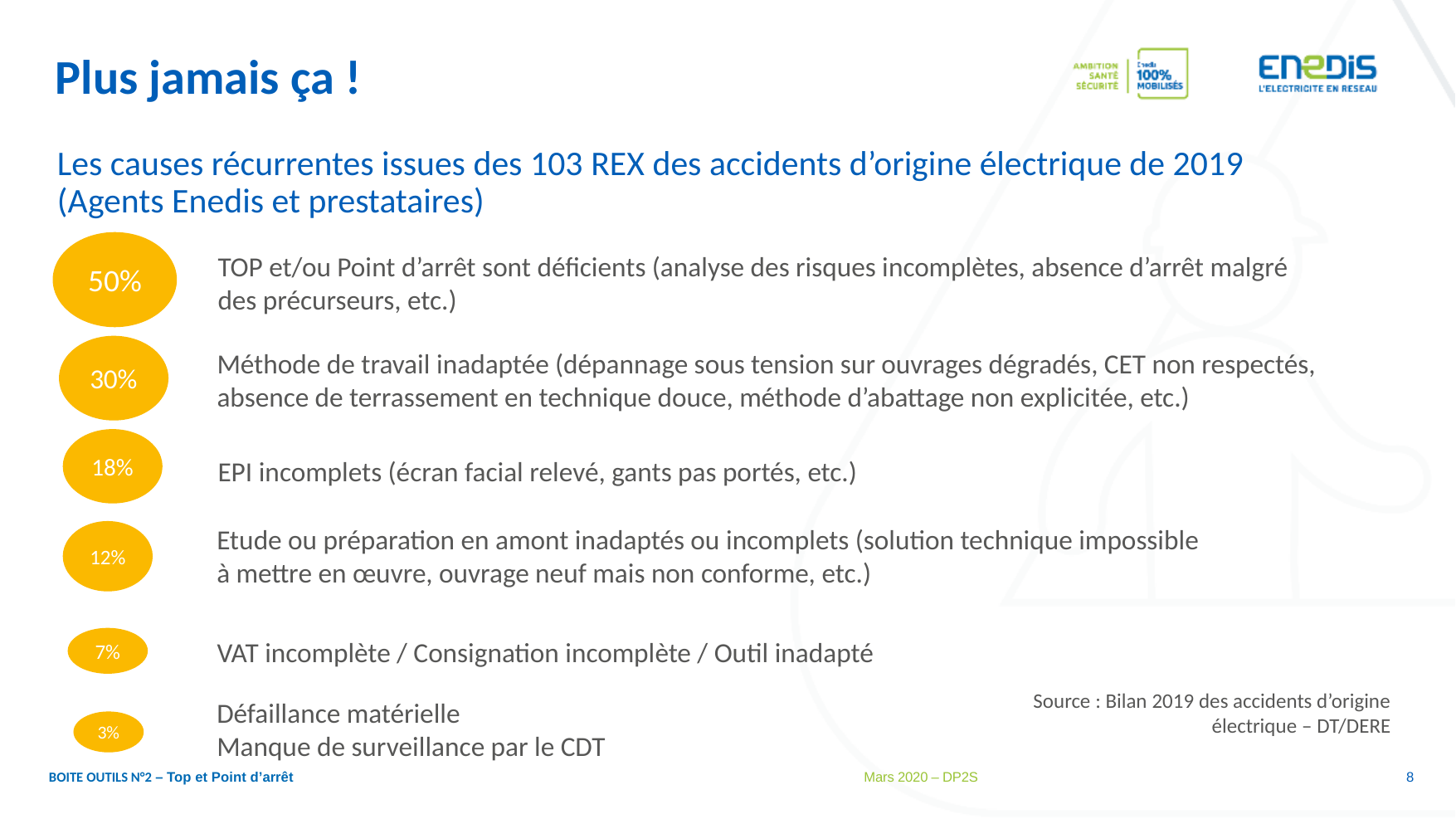

Plus jamais ça !
Les causes récurrentes issues des 103 REX des accidents d’origine électrique de 2019
(Agents Enedis et prestataires)

50%
TOP et/ou Point d’arrêt sont déficients (analyse des risques incomplètes, absence d’arrêt malgré des précurseurs, etc.)
30%
Méthode de travail inadaptée (dépannage sous tension sur ouvrages dégradés, CET non respectés, absence de terrassement en technique douce, méthode d’abattage non explicitée, etc.)
18%
EPI incomplets (écran facial relevé, gants pas portés, etc.)
Etude ou préparation en amont inadaptés ou incomplets (solution technique impossible à mettre en œuvre, ouvrage neuf mais non conforme, etc.)
12%
7%
VAT incomplète / Consignation incomplète / Outil inadapté
Source : Bilan 2019 des accidents d’origine électrique – DT/DERE
Défaillance matérielle
Manque de surveillance par le CDT
3%